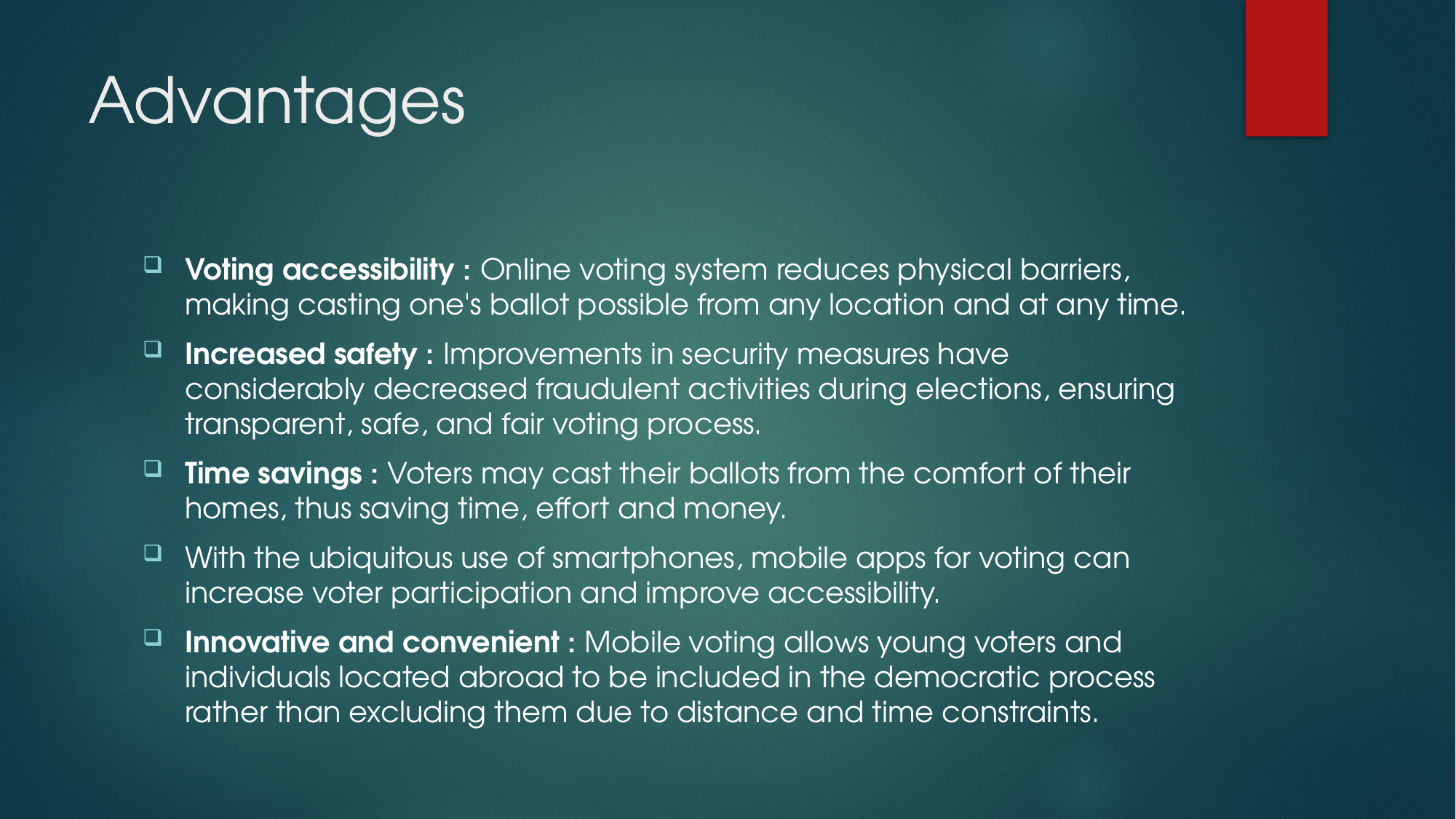

# Advantages
Voting accessibility : Online voting system reduces physical barriers, making casting one's ballot possible from any location and at any time.
Increased safety : Improvements in security measures have considerably decreased fraudulent activities during elections, ensuring transparent, safe, and fair voting process.
Time savings : Voters may cast their ballots from the comfort of their homes, thus saving time, effort and money.
With the ubiquitous use of smartphones, mobile apps for voting can increase voter participation and improve accessibility.
Innovative and convenient : Mobile voting allows young voters and individuals located abroad to be included in the democratic process rather than excluding them due to distance and time constraints.